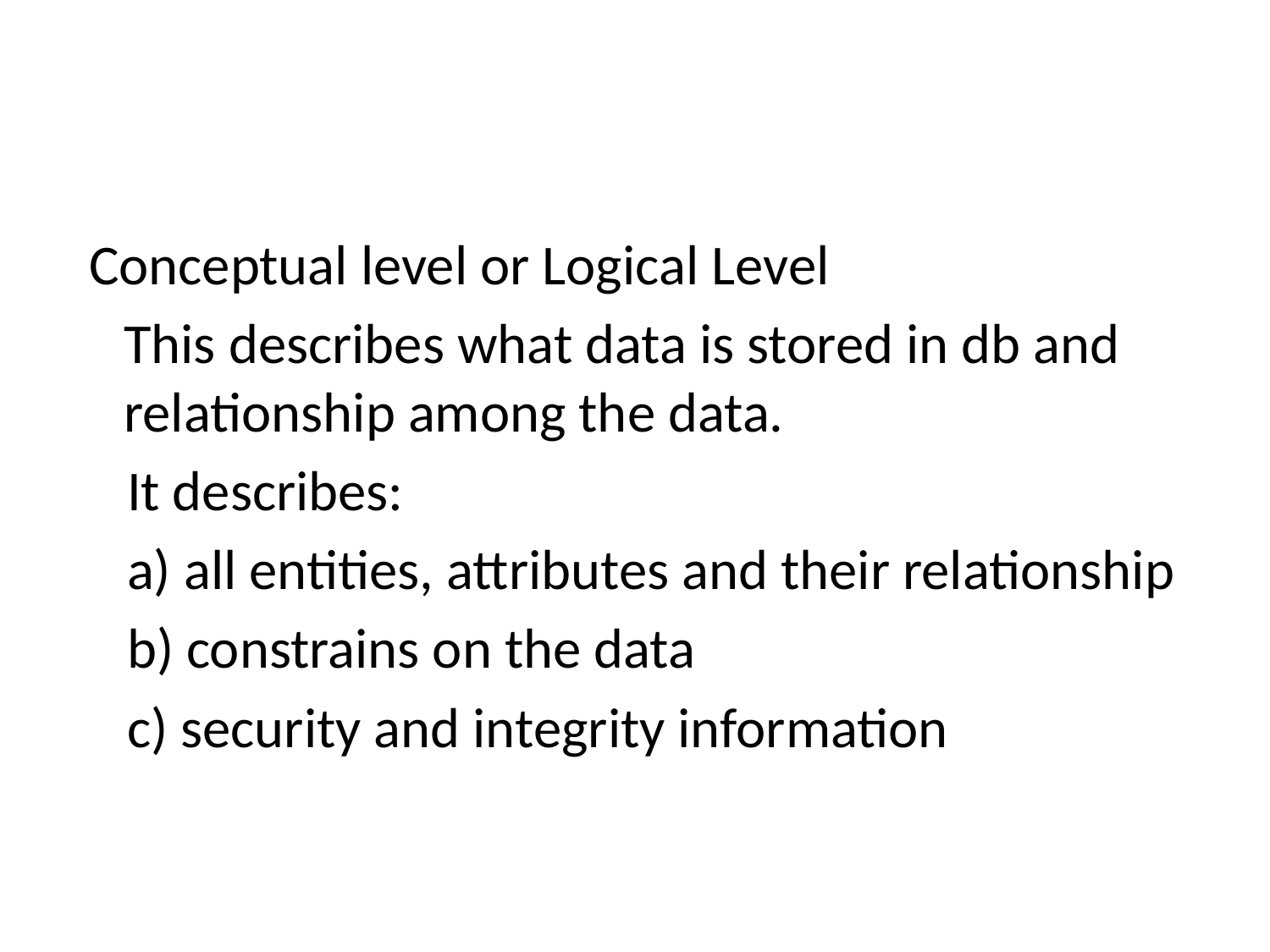

Conceptual level or Logical Level
	This describes what data is stored in db and relationship among the data.
    It describes:
    a) all entities, attributes and their relationship
    b) constrains on the data
    c) security and integrity information